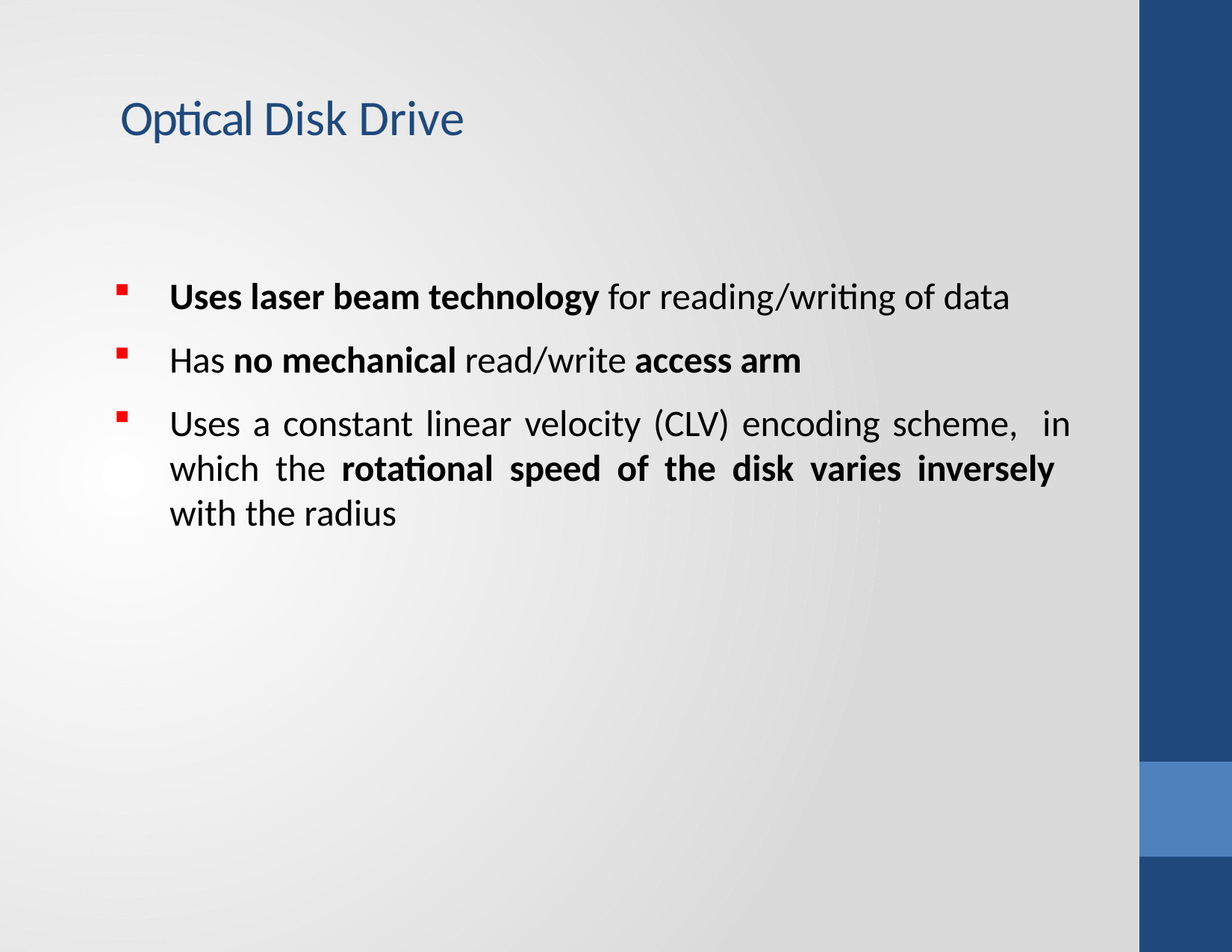

# Optical Disk Drive
Uses laser beam technology for reading/writing of data
Has no mechanical read/write access arm
Uses a constant linear velocity (CLV) encoding scheme,  in which the rotational speed of the disk varies inversely  with the radius